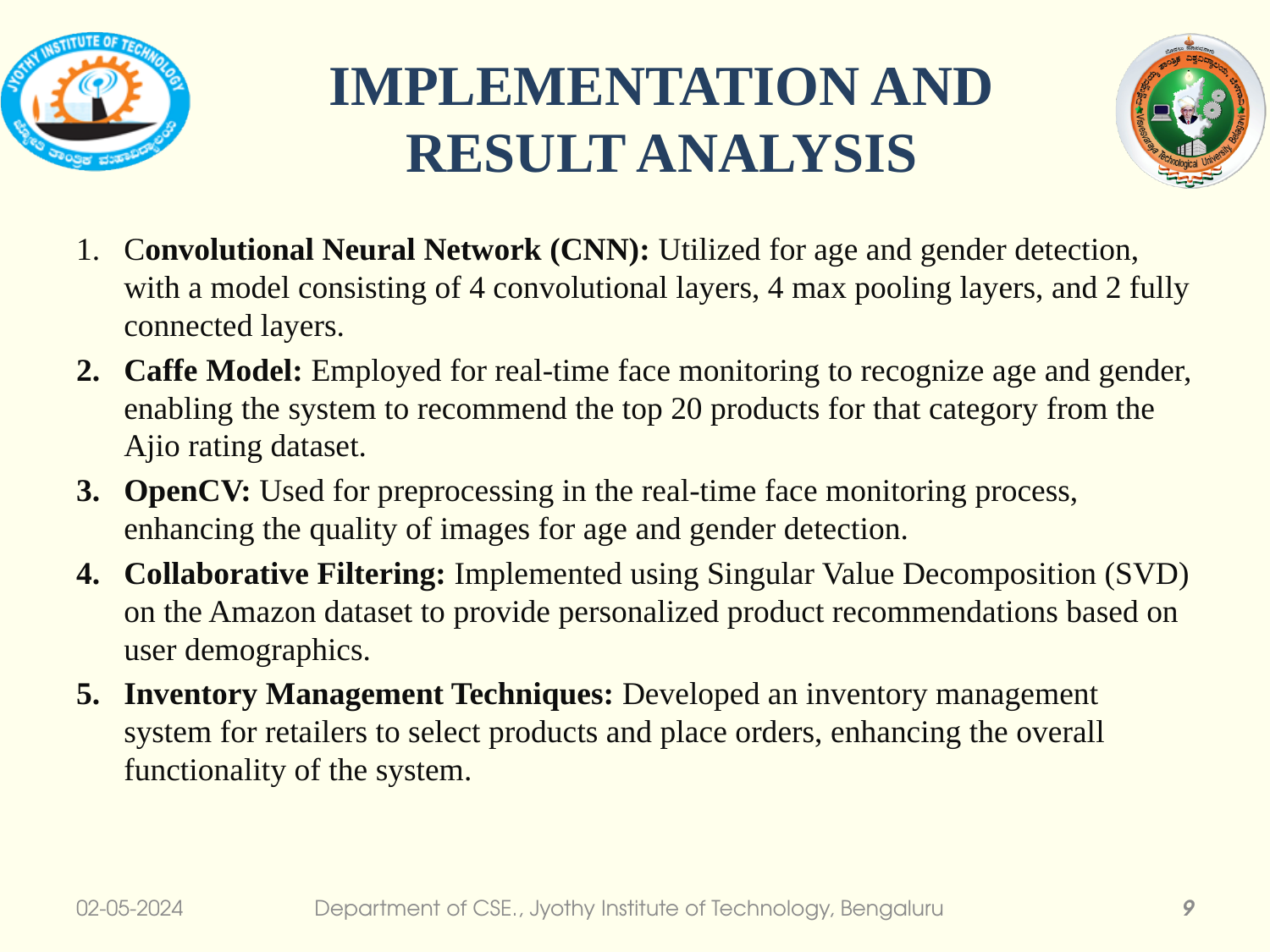

# IMPLEMENTATION AND RESULT ANALYSIS
Convolutional Neural Network (CNN): Utilized for age and gender detection, with a model consisting of 4 convolutional layers, 4 max pooling layers, and 2 fully connected layers.
Caffe Model: Employed for real-time face monitoring to recognize age and gender, enabling the system to recommend the top 20 products for that category from the Ajio rating dataset.
OpenCV: Used for preprocessing in the real-time face monitoring process, enhancing the quality of images for age and gender detection.
Collaborative Filtering: Implemented using Singular Value Decomposition (SVD) on the Amazon dataset to provide personalized product recommendations based on user demographics.
Inventory Management Techniques: Developed an inventory management system for retailers to select products and place orders, enhancing the overall functionality of the system.

02-05-2024
Department of CSE., Jyothy Institute of Technology, Bengaluru
9